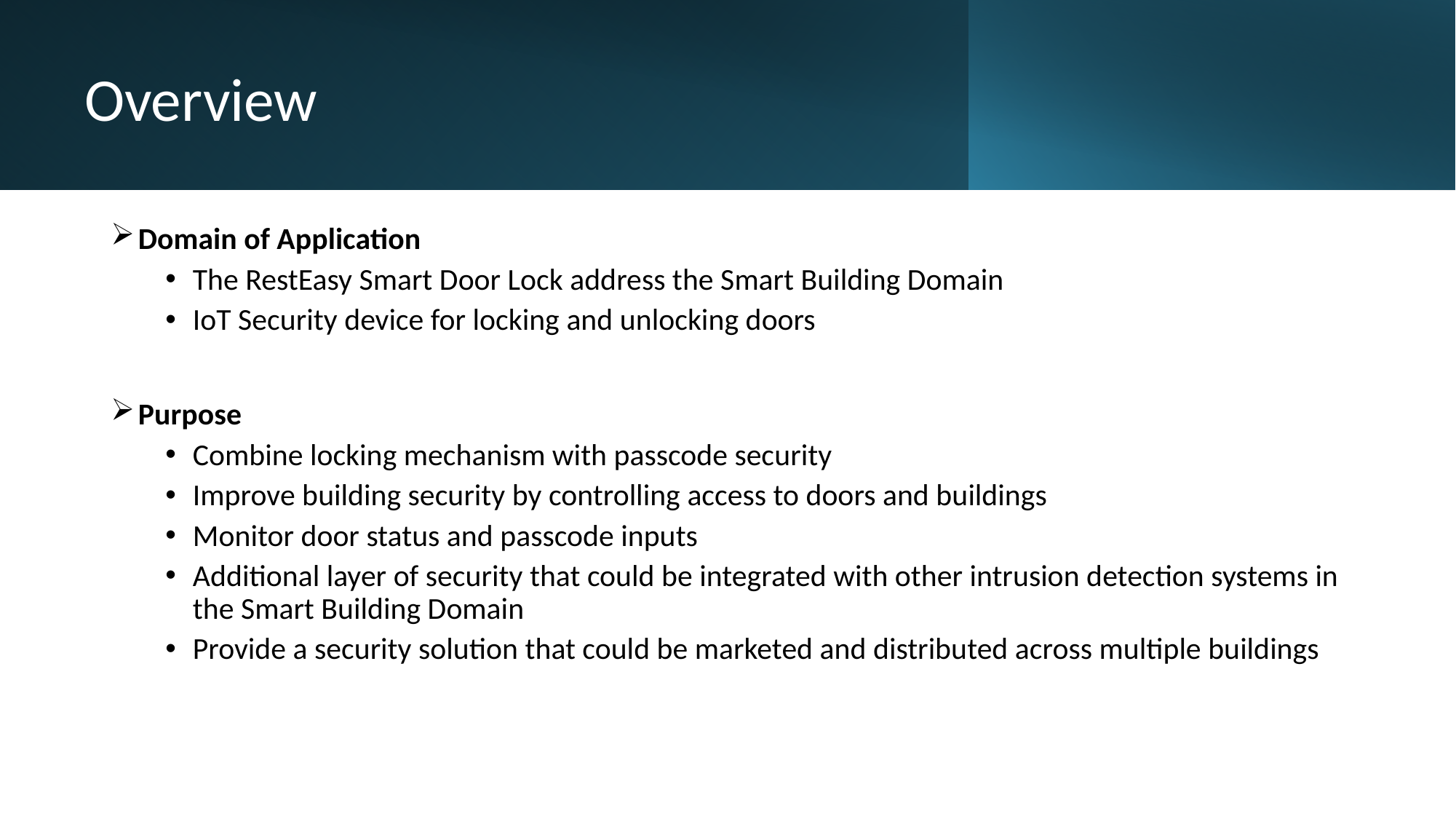

# Overview
Domain of Application
The RestEasy Smart Door Lock address the Smart Building Domain
IoT Security device for locking and unlocking doors

Purpose
Combine locking mechanism with passcode security
Improve building security by controlling access to doors and buildings
Monitor door status and passcode inputs
Additional layer of security that could be integrated with other intrusion detection systems in the Smart Building Domain
Provide a security solution that could be marketed and distributed across multiple buildings